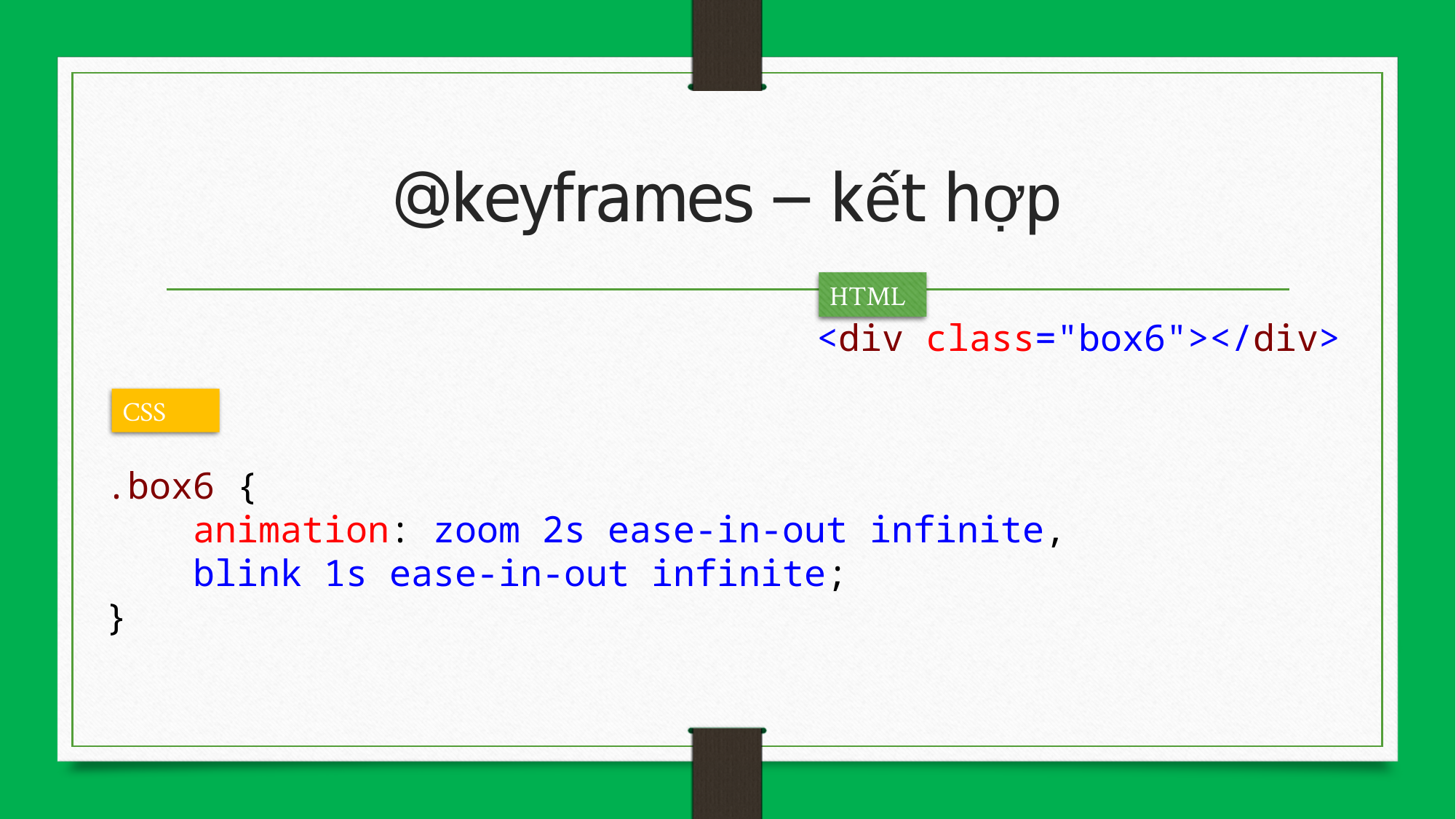

# @keyframes – kết hợp
HTML
<div class="box6"></div>
CSS
.box6 {
    animation: zoom 2s ease-in-out infinite,
    blink 1s ease-in-out infinite;
}